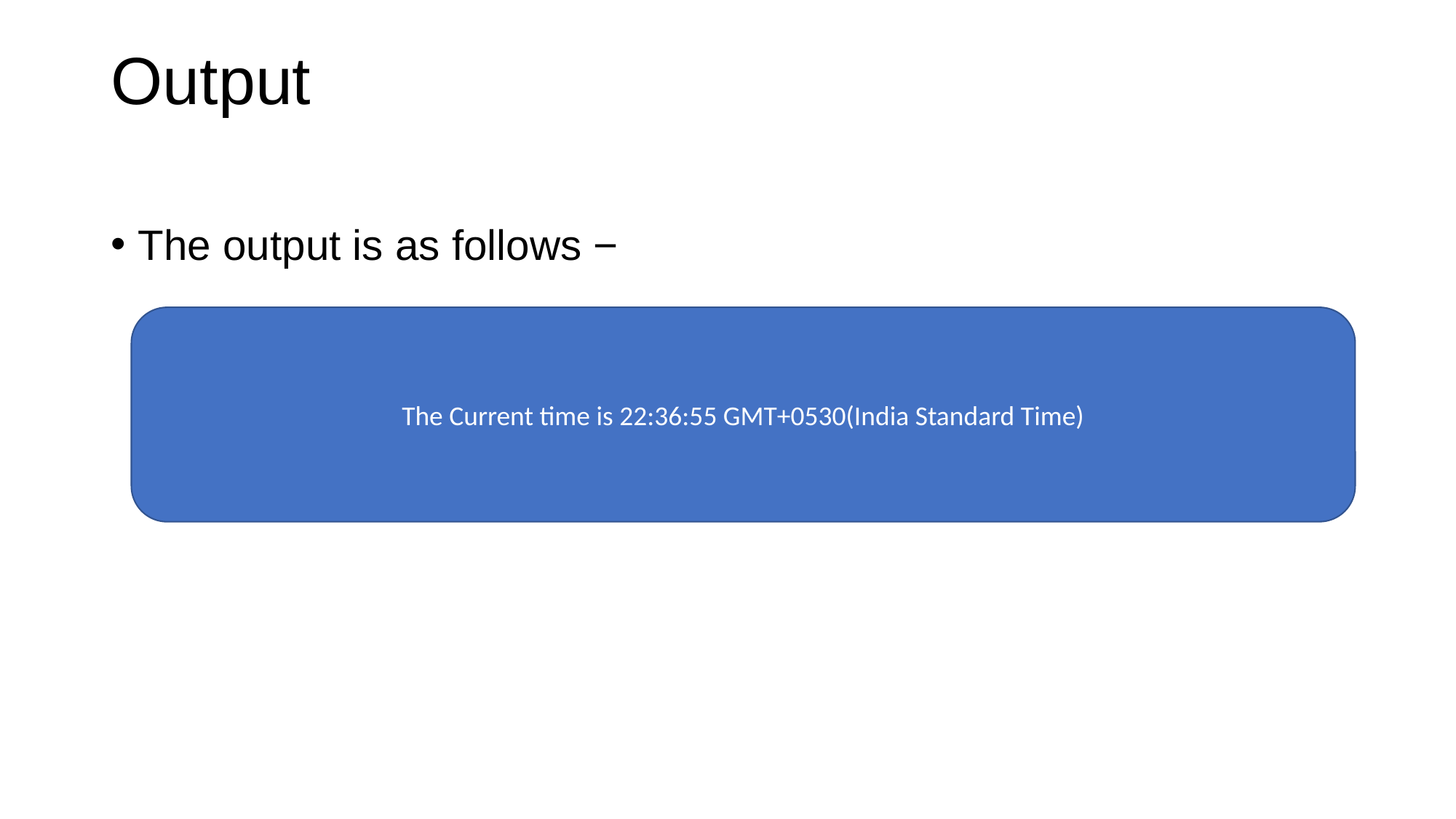

# Output
The output is as follows −

The Current time is 22:36:55 GMT+0530(India Standard Time)